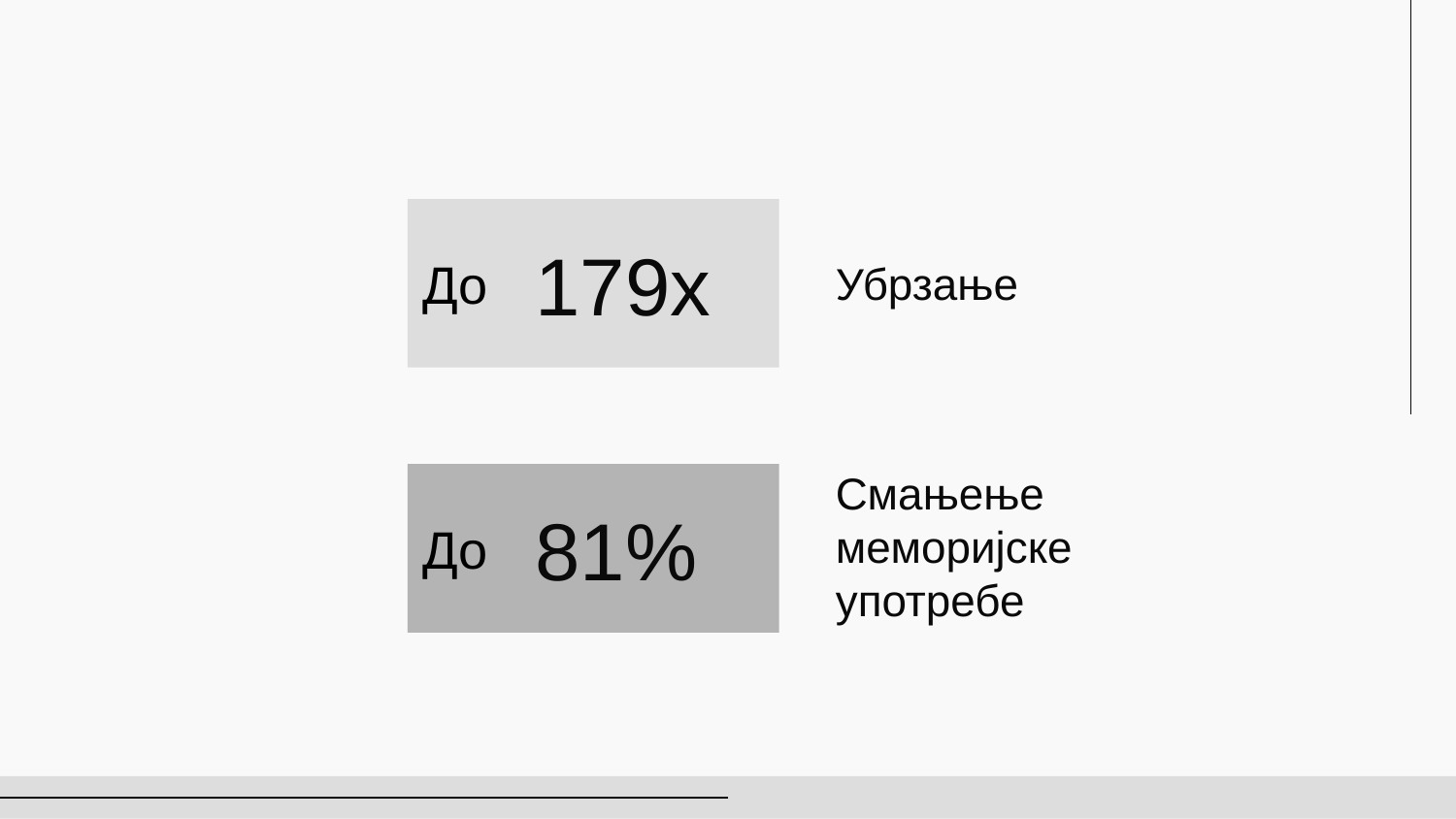

До
179x
Убрзање
Смањење меморијске употребе
До
81%